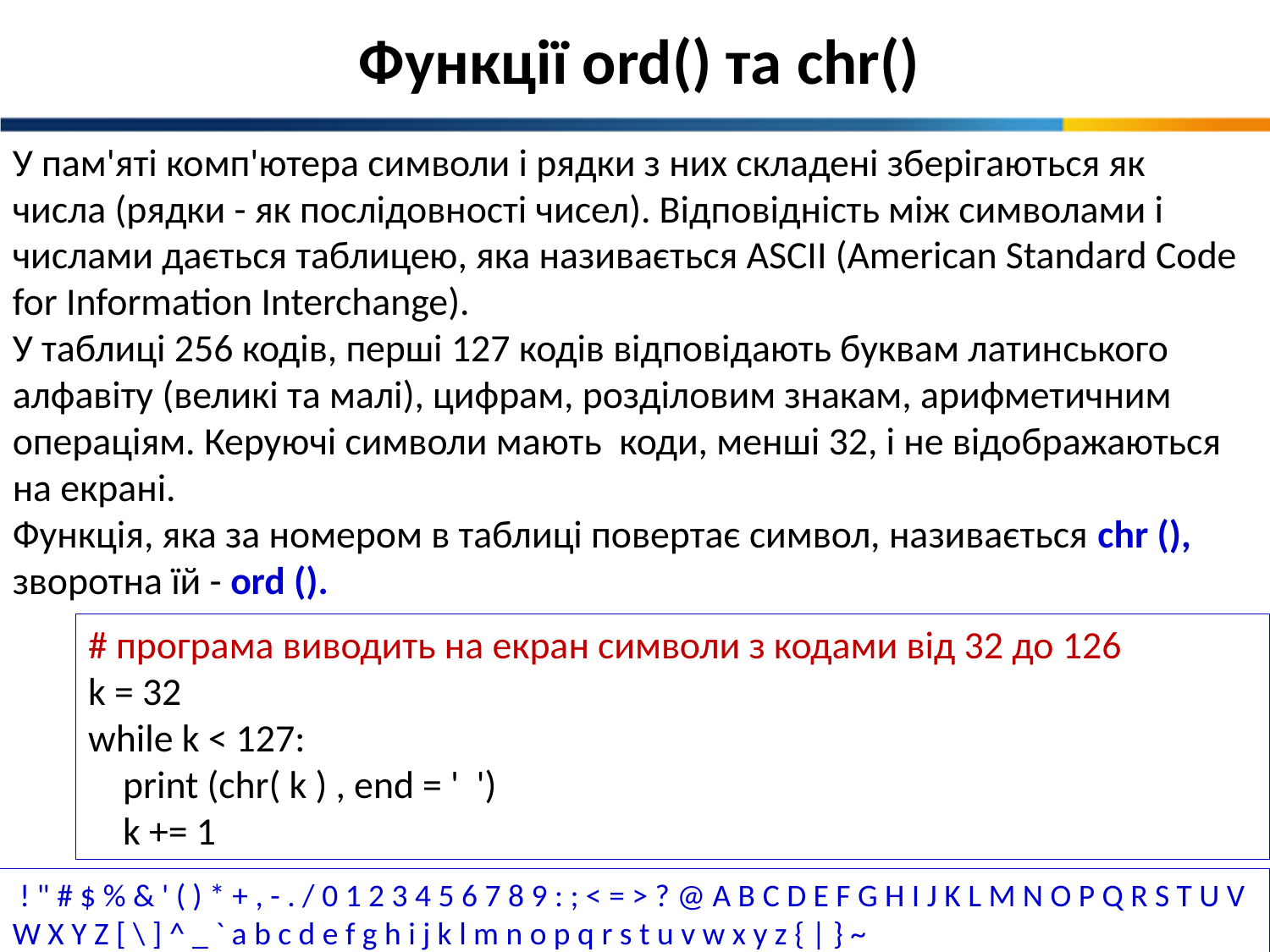

Функції ord() та chr()
У пам'яті комп'ютера символи і рядки з них складені зберігаються як числа (рядки - як послідовності чисел). Відповідність між символами і числами дається таблицею, яка називається ASCII (American Standard Code for Information Interchange).
У таблиці 256 кодів, перші 127 кодів відповідають буквам латинського алфавіту (великі та малі), цифрам, розділовим знакам, арифметичним операціям. Керуючі символи мають  коди, менші 32, і не відображаються на екрані.
Функція, яка за номером в таблиці повертає символ, називається chr (), зворотна їй - ord ().
# програма виводить на екран символи з кодами від 32 до 126
k = 32
while k < 127:
    print (chr( k ) , end = '  ')
    k += 1
 ! " # $ % & ' ( ) * + , - . / 0 1 2 3 4 5 6 7 8 9 : ; < = > ? @ A B C D E F G H I J K L M N O P Q R S T U V W X Y Z [ \ ] ^ _ ` a b c d e f g h i j k l m n o p q r s t u v w x y z { | } ~